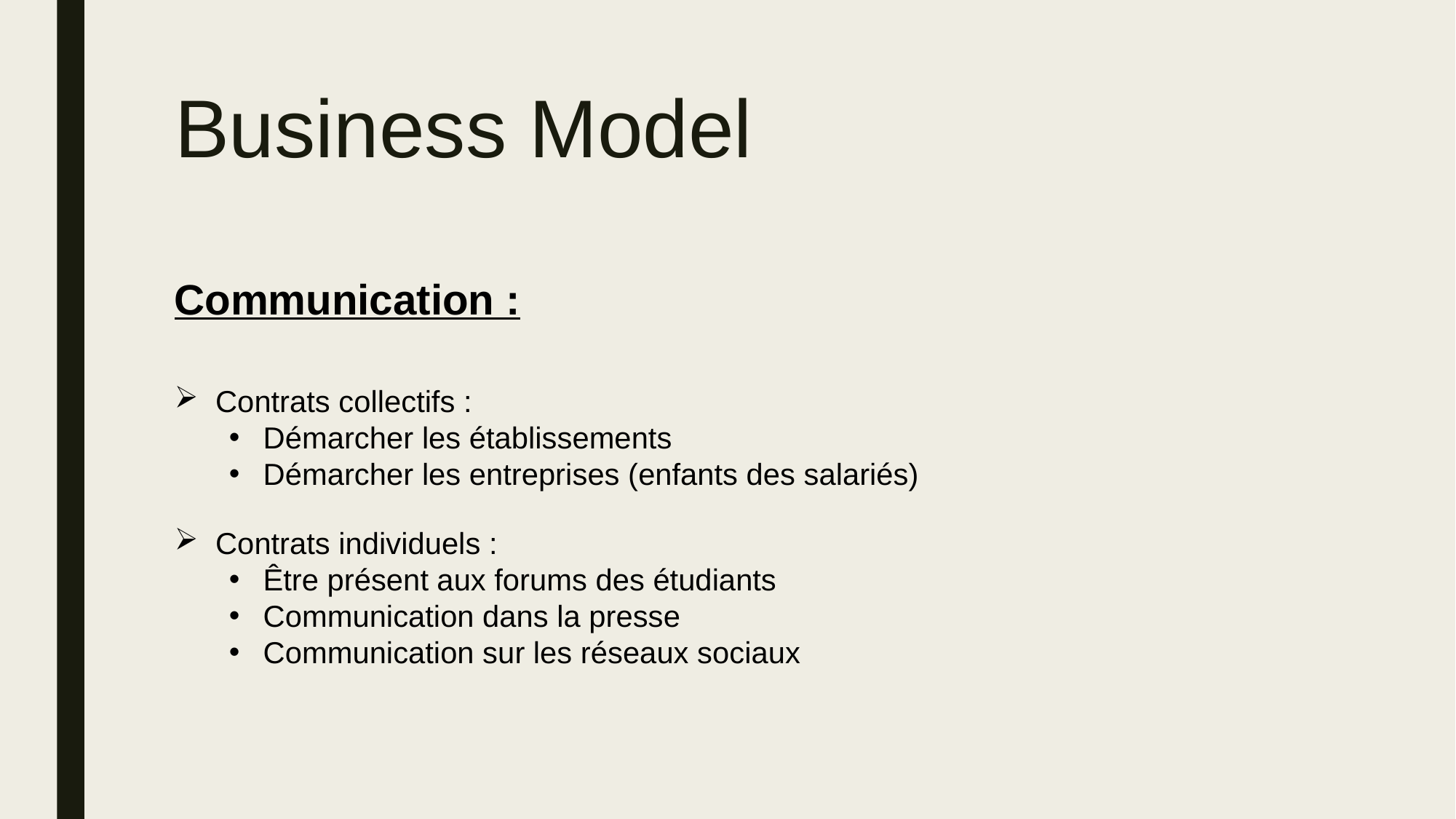

# Business Model
Communication :

Contrats collectifs :
Démarcher les établissements
Démarcher les entreprises (enfants des salariés)

Contrats individuels :
Être présent aux forums des étudiants
Communication dans la presse
Communication sur les réseaux sociaux